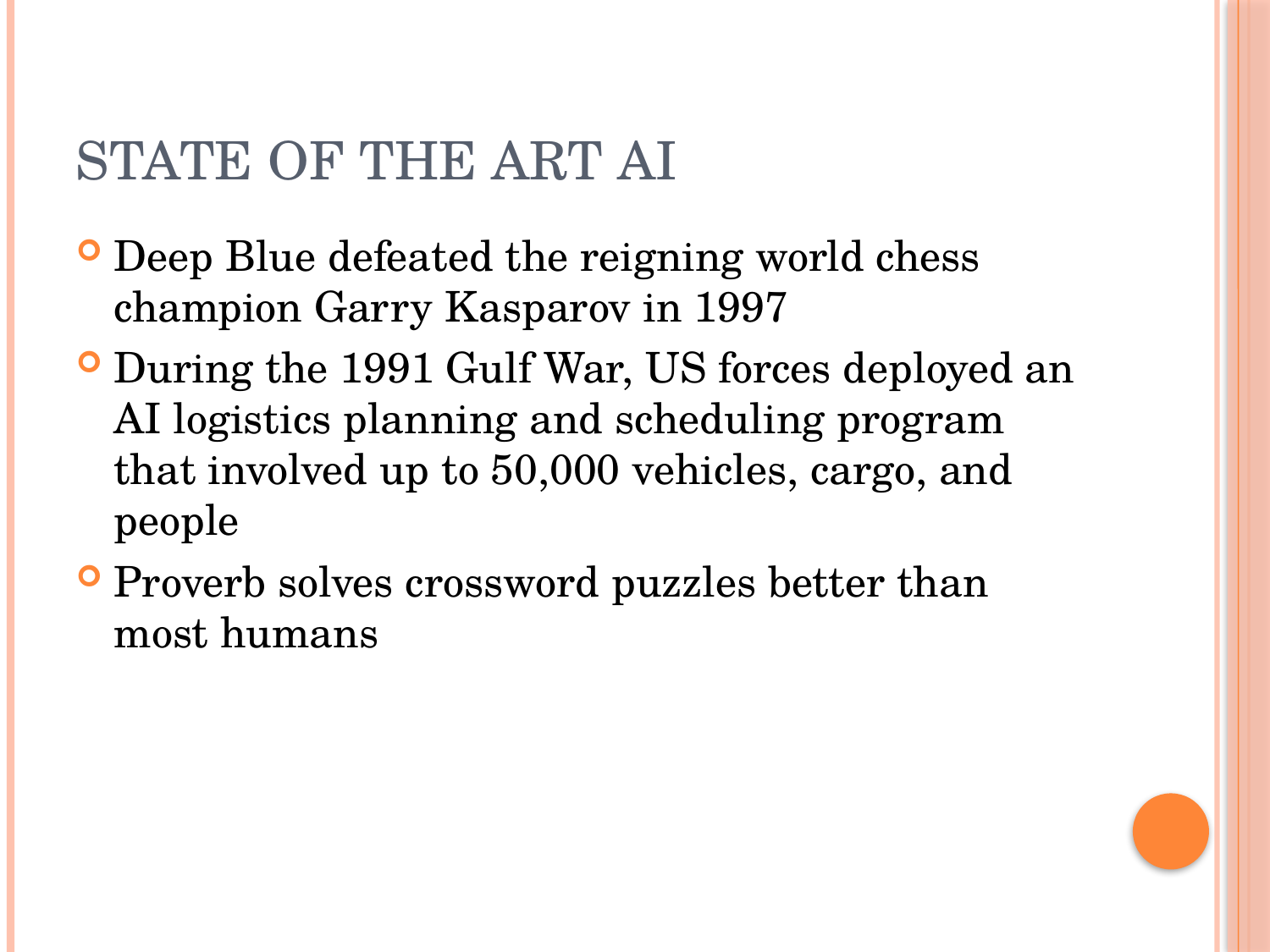

# State of the art AI
Deep Blue defeated the reigning world chess champion Garry Kasparov in 1997
During the 1991 Gulf War, US forces deployed an AI logistics planning and scheduling program that involved up to 50,000 vehicles, cargo, and people
Proverb solves crossword puzzles better than most humans